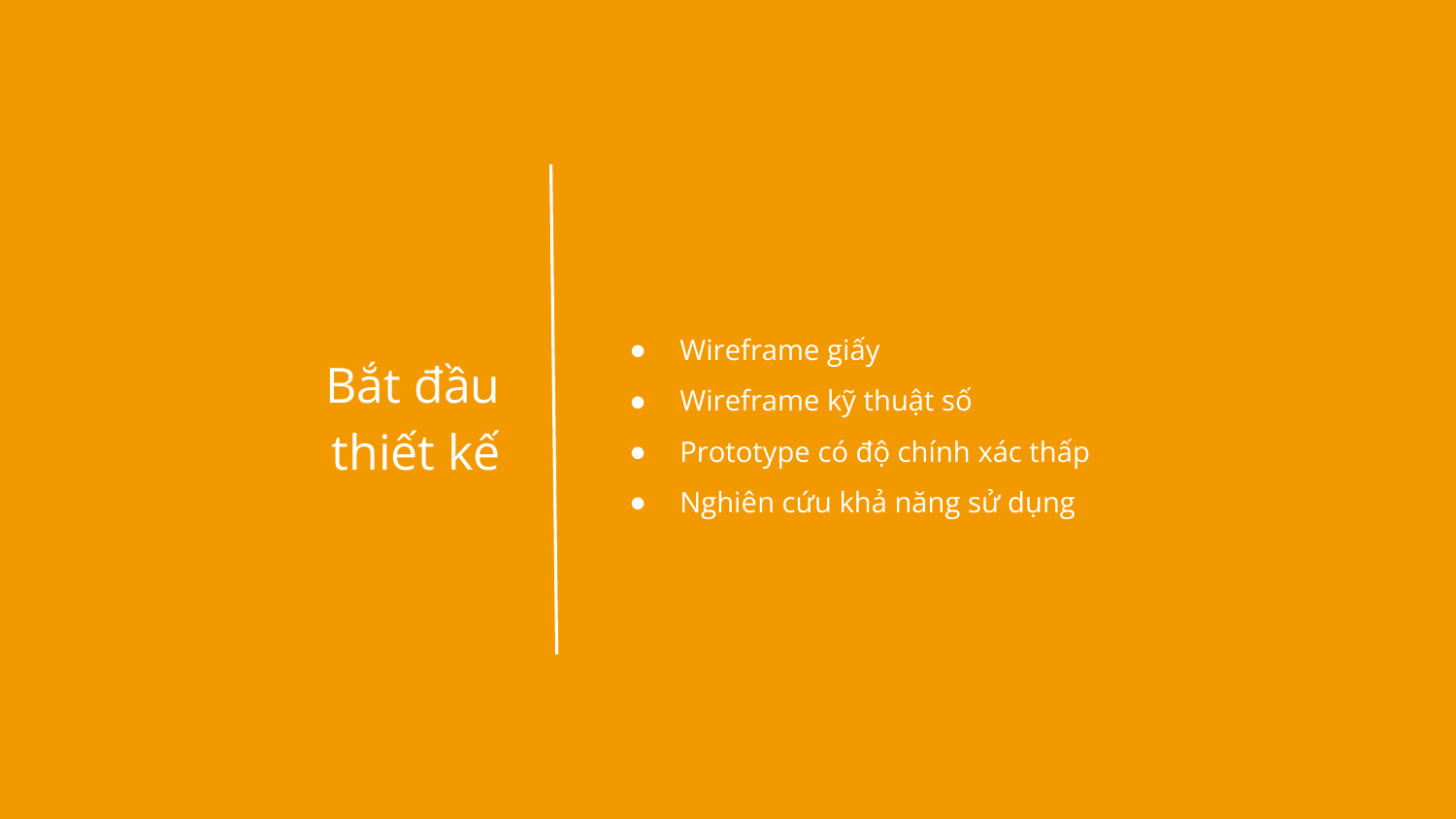

Wireframe giấy
Wireframe kỹ thuật số
Prototype có độ chính xác thấp
Nghiên cứu khả năng sử dụng
Bắt đầu
thiết kế